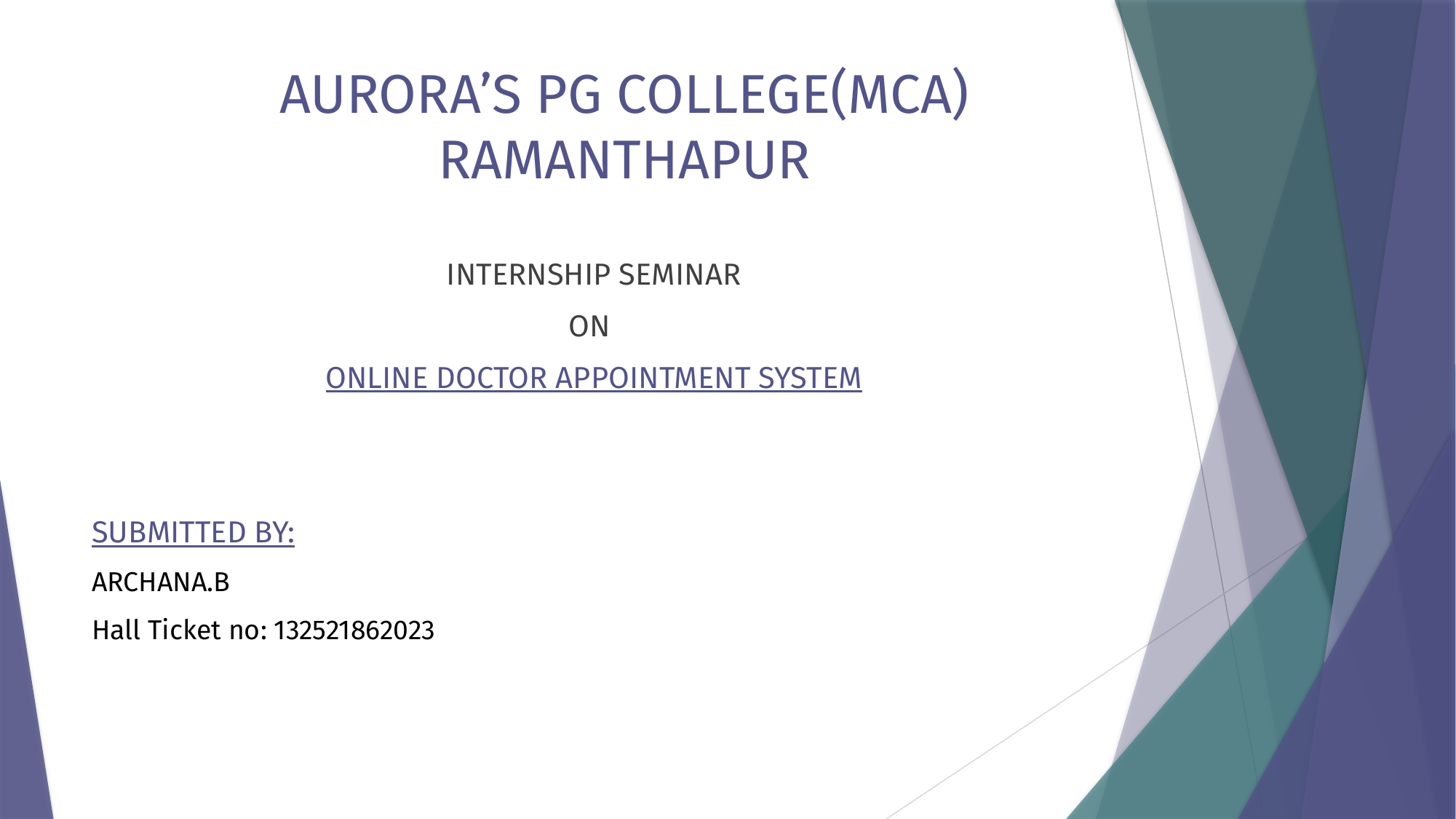

# AURORA’S PG COLLEGE(MCA) RAMANTHAPUR
INTERNSHIP SEMINAR
ON
ONLINE DOCTOR APPOINTMENT SYSTEM

SUBMITTED BY:
ARCHANA.B
Hall Ticket no: 132521862023